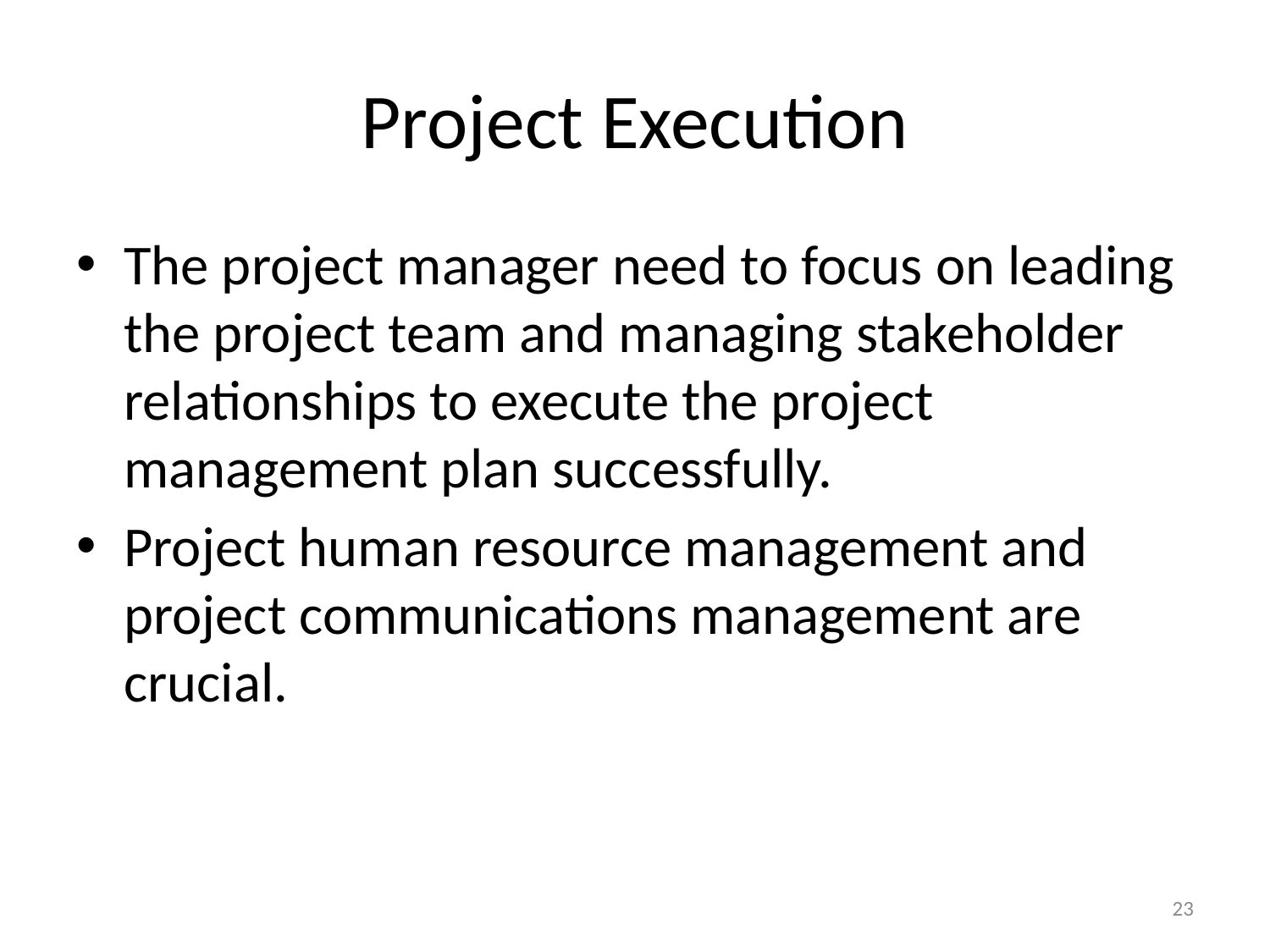

# Project Execution
The project manager need to focus on leading the project team and managing stakeholder relationships to execute the project management plan successfully.
Project human resource management and project communications management are crucial.

23